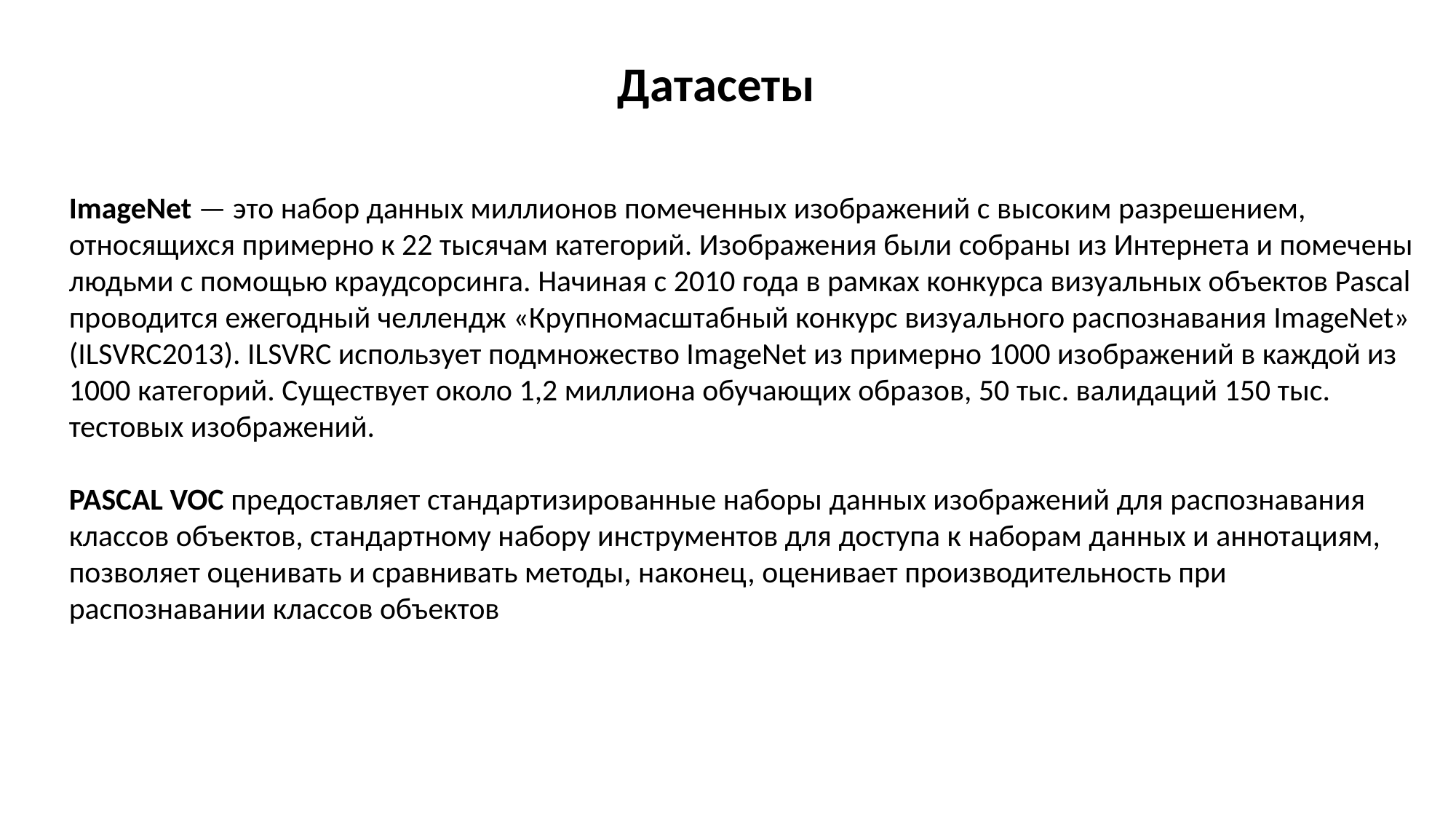

Датасеты
ImageNet — это набор данных миллионов помеченных изображений с высоким разрешением, относящихся примерно к 22 тысячам категорий. Изображения были собраны из Интернета и помечены людьми с помощью краудсорсинга. Начиная с 2010 года в рамках конкурса визуальных объектов Pascal проводится ежегодный челлендж «Крупномасштабный конкурс визуального распознавания ImageNet» (ILSVRC2013). ILSVRC использует подмножество ImageNet из примерно 1000 изображений в каждой из 1000 категорий. Существует около 1,2 миллиона обучающих образов, 50 тыс. валидаций 150 тыс. тестовых изображений.

PASCAL VOC предоставляет стандартизированные наборы данных изображений для распознавания классов объектов, стандартному набору инструментов для доступа к наборам данных и аннотациям, позволяет оценивать и сравнивать методы, наконец, оценивает производительность при распознавании классов объектов